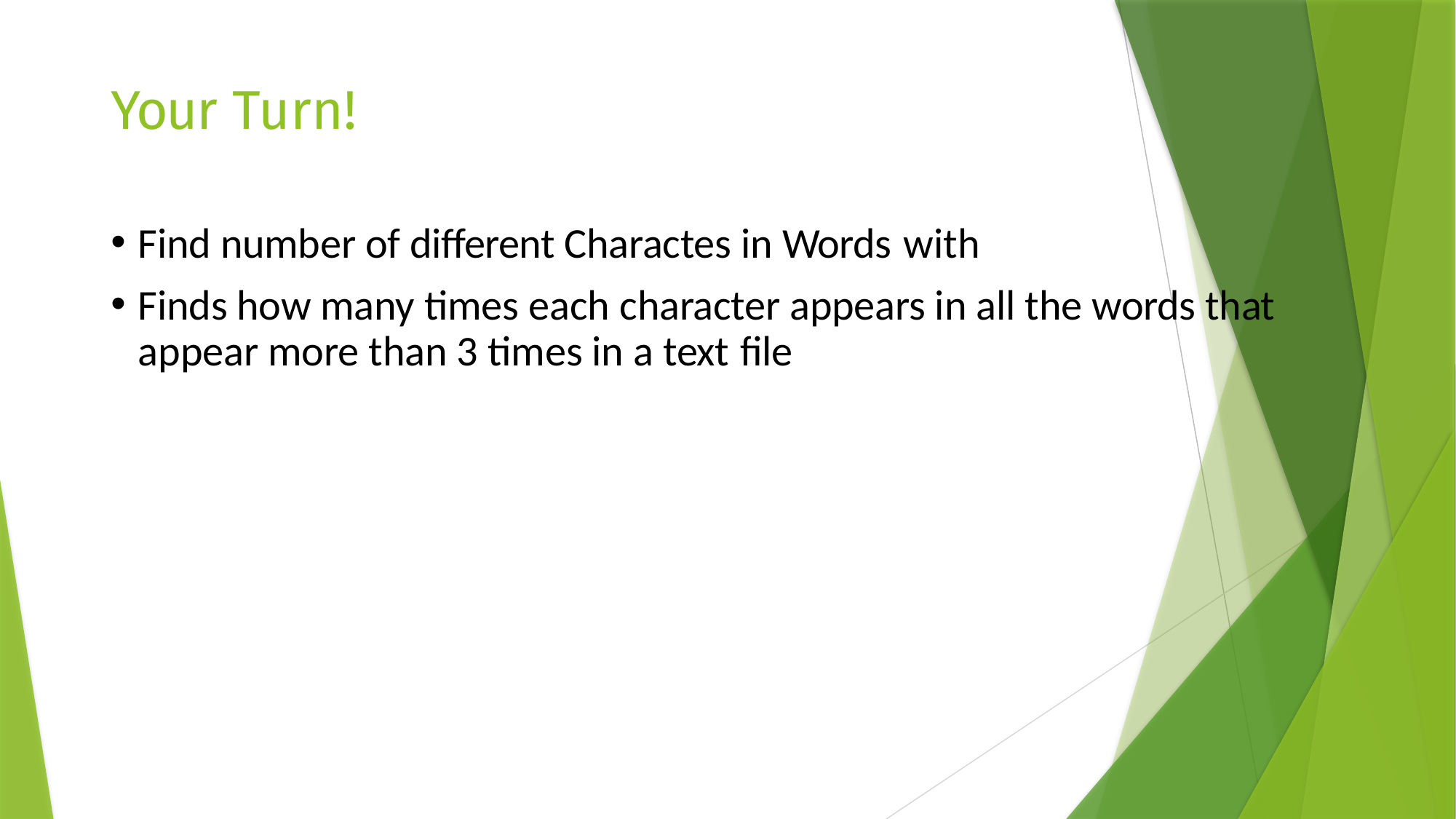

# Your Turn!
Find number of different Charactes in Words with
Finds how many times each character appears in all the words that  appear more than 3 times in a text file